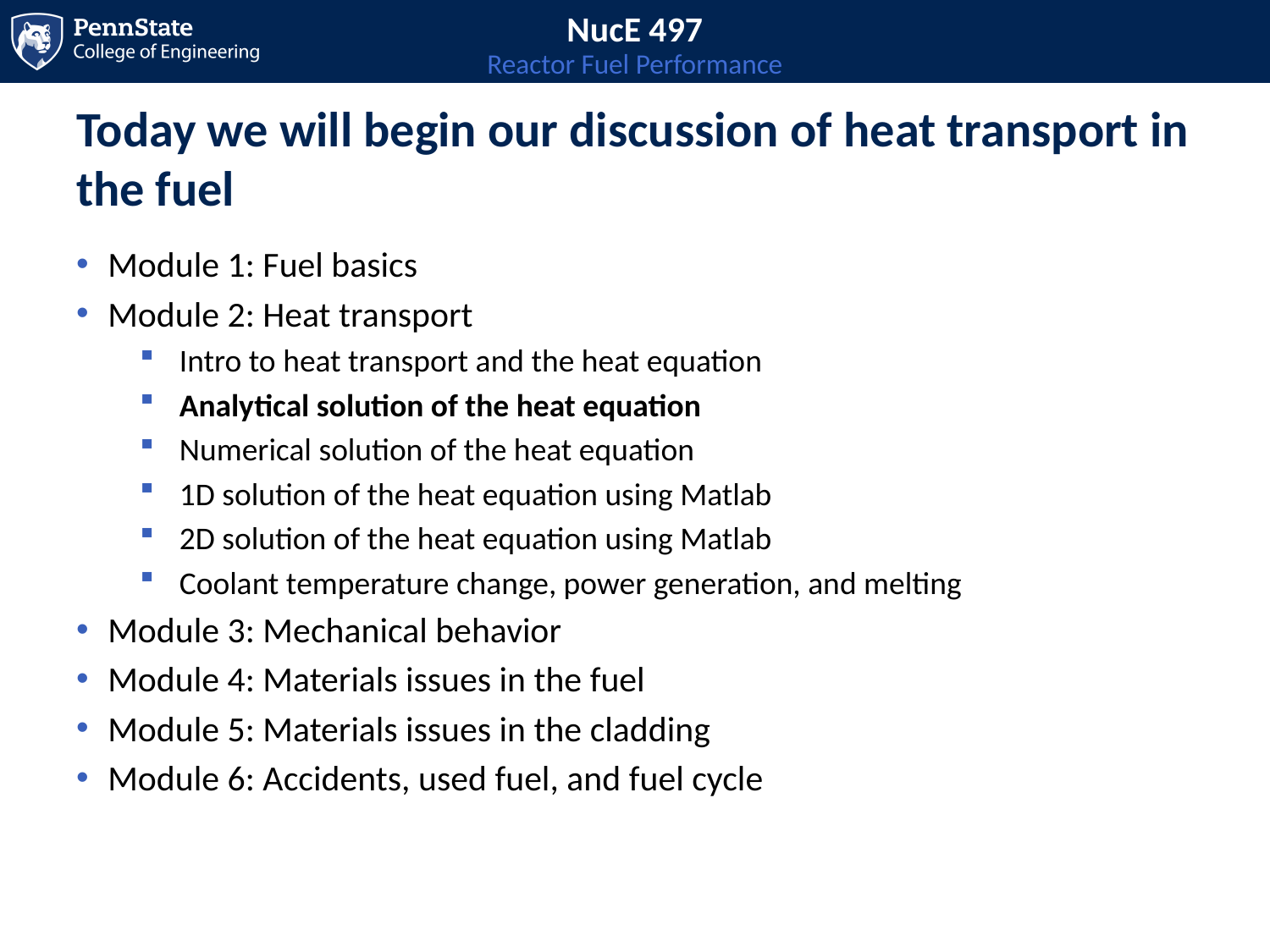

# Today we will begin our discussion of heat transport in the fuel
Module 1: Fuel basics
Module 2: Heat transport
Intro to heat transport and the heat equation
Analytical solution of the heat equation
Numerical solution of the heat equation
1D solution of the heat equation using Matlab
2D solution of the heat equation using Matlab
Coolant temperature change, power generation, and melting
Module 3: Mechanical behavior
Module 4: Materials issues in the fuel
Module 5: Materials issues in the cladding
Module 6: Accidents, used fuel, and fuel cycle